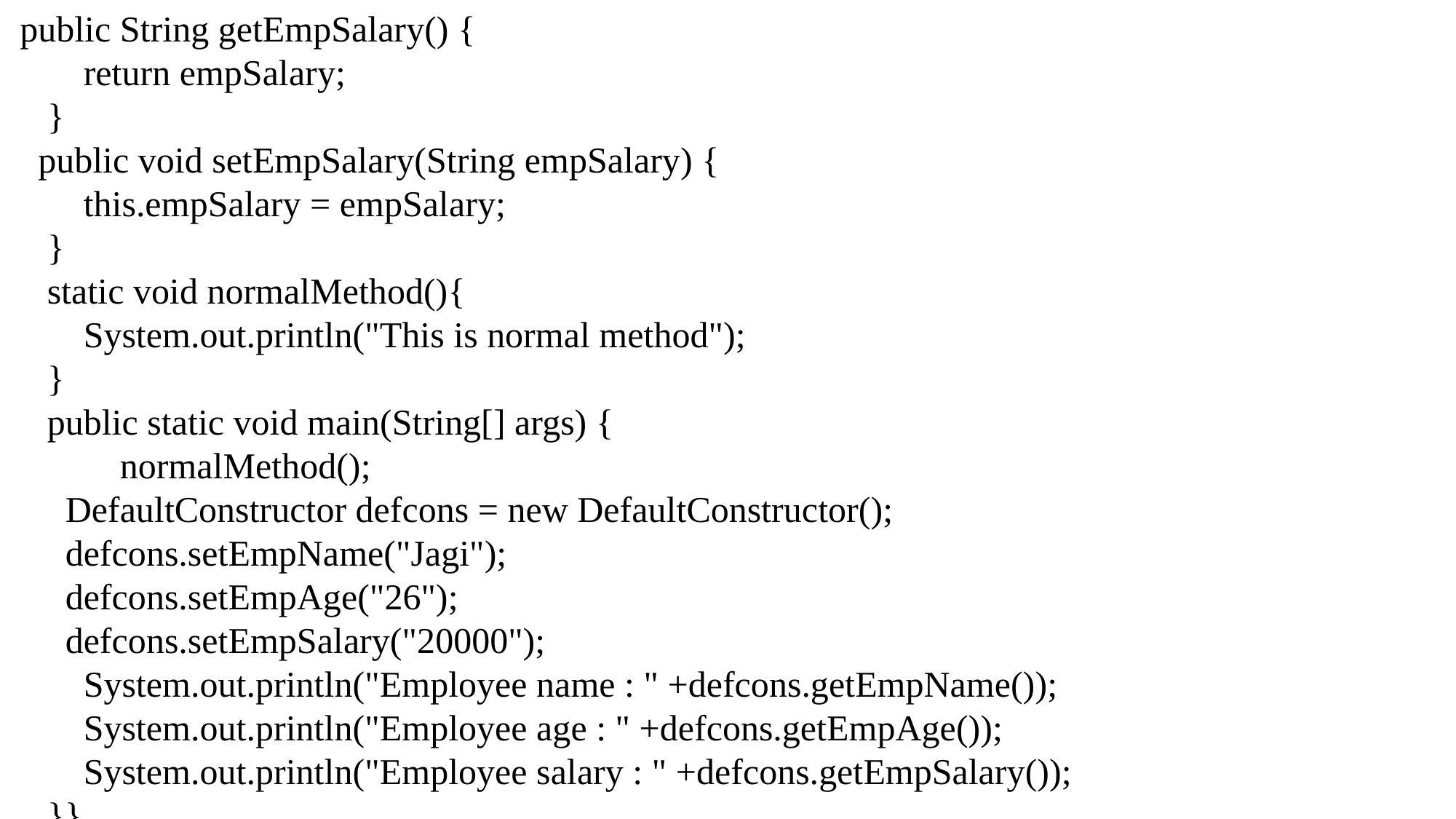

public String getEmpSalary() {
        return empSalary;
    }
   public void setEmpSalary(String empSalary) {
        this.empSalary = empSalary;
    }
    static void normalMethod(){
        System.out.println("This is normal method");
    }
    public static void main(String[] args) {
	normalMethod();
DefaultConstructor defcons = new DefaultConstructor();
defcons.setEmpName("Jagi");
defcons.setEmpAge("26");
defcons.setEmpSalary("20000");
        System.out.println("Employee name : " +defcons.getEmpName());
        System.out.println("Employee age : " +defcons.getEmpAge());
        System.out.println("Employee salary : " +defcons.getEmpSalary());
    }}